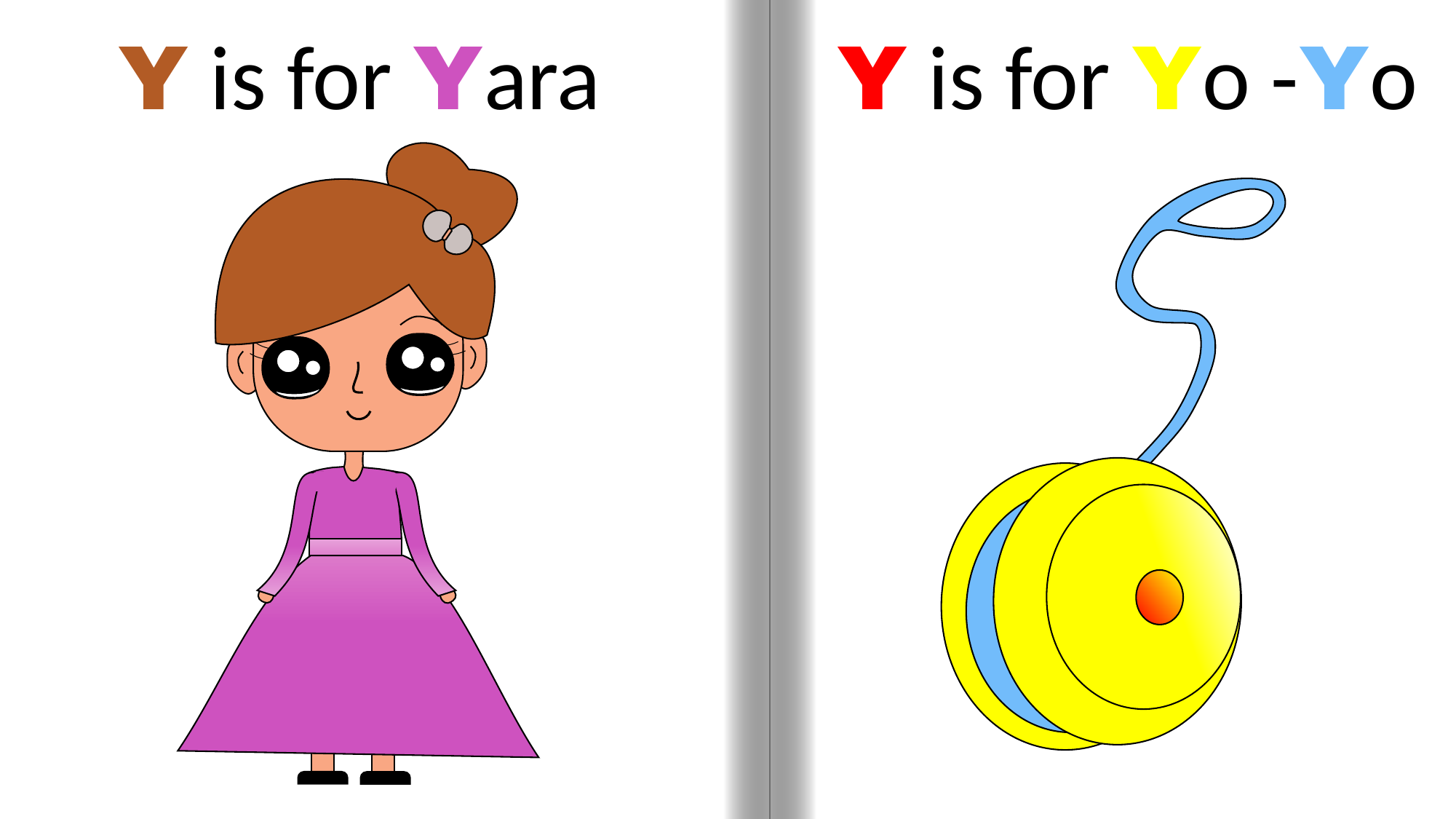

Y is for Yo -Yo
Y is for Yara